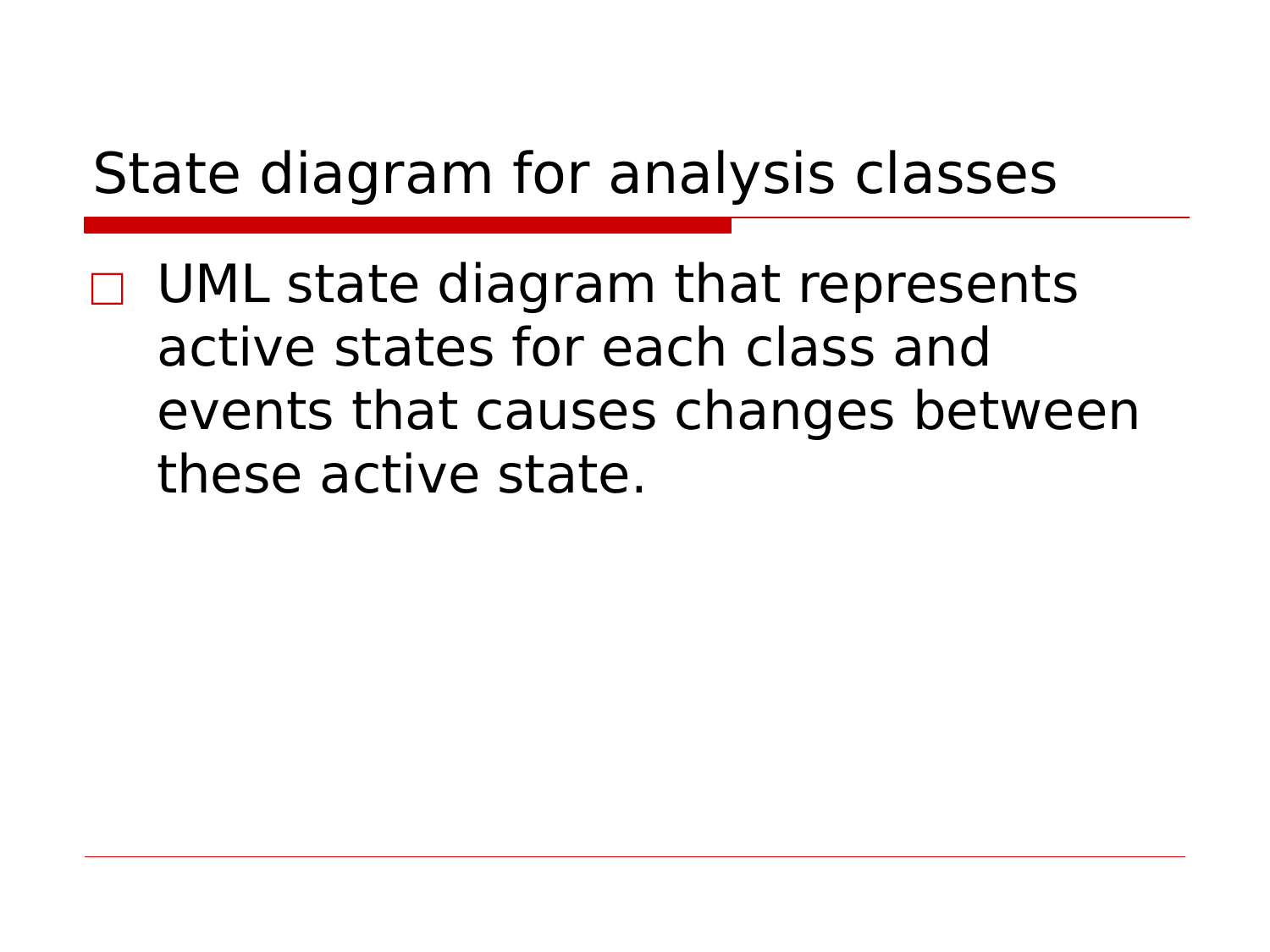

# State diagram for analysis classes
UML state diagram that represents active states for each class and events that causes changes between these active state.